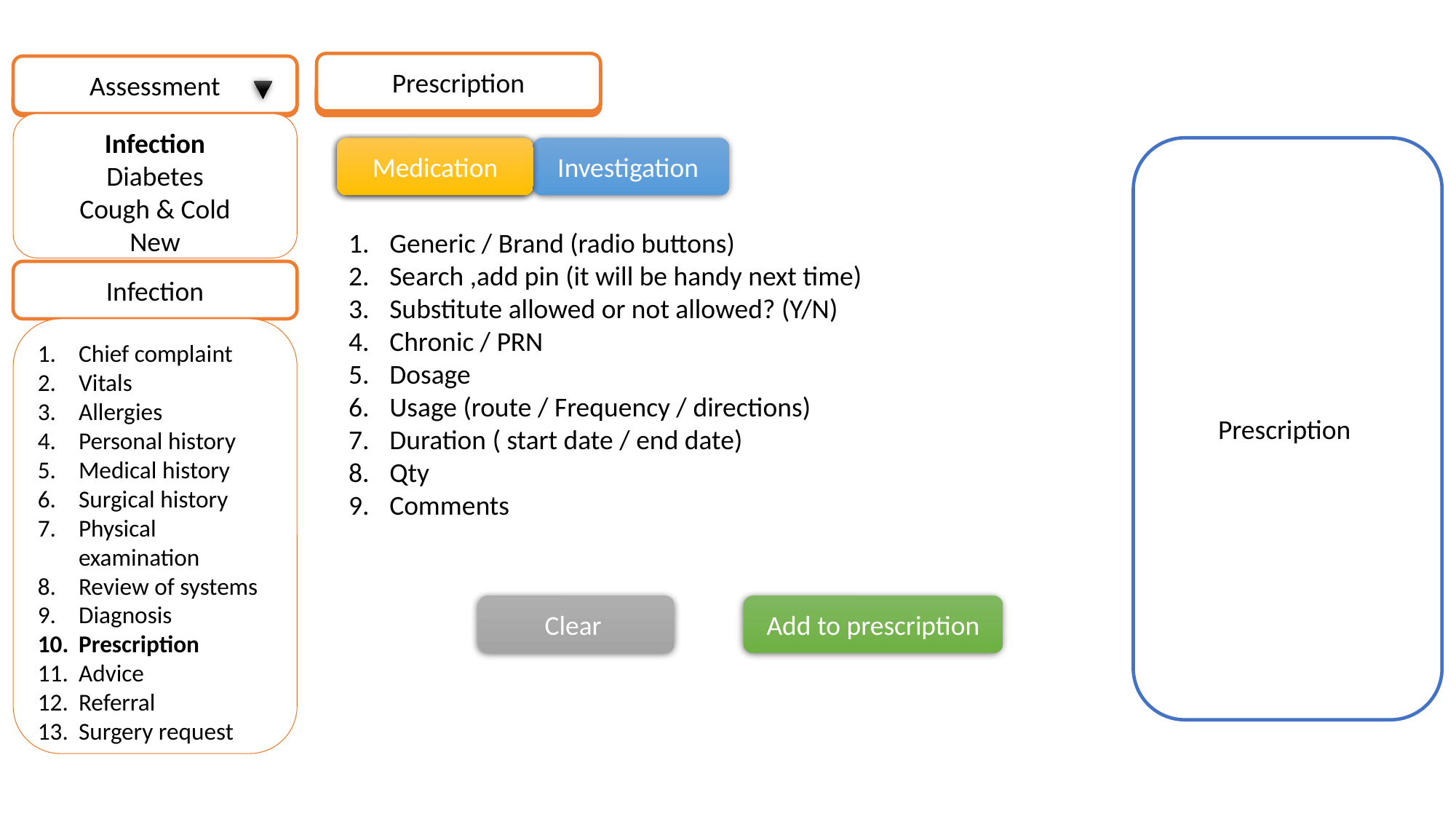

Prescription
Assessment
Select vital
Assessment
Assessment

Infection
Diabetes
Cough & Cold
New
Medication
Prescription
Medication
Investigation
Generic / Brand (radio buttons)
Search ,add pin (it will be handy next time)
Substitute allowed or not allowed? (Y/N)
Chronic / PRN
Dosage
Usage (route / Frequency / directions)
Duration ( start date / end date)
Qty
Comments

Infection
Chief complaint
Vitals
Allergies
Personal history
Medical history
Surgical history
Physical examination
Review of systems
Diagnosis
Prescription
Advice
Referral
Surgery request

Add to prescription
Clear